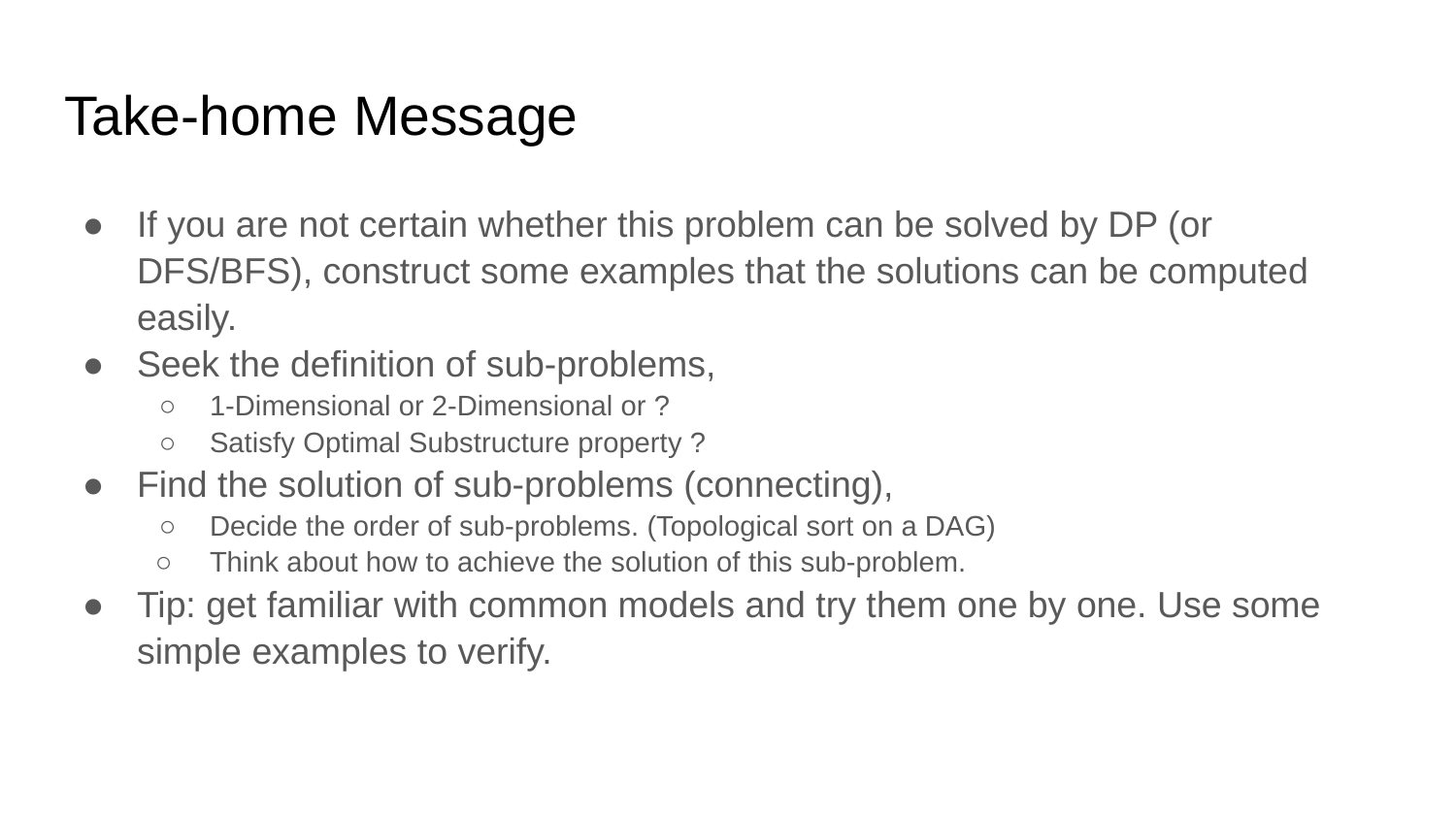

# Take-home Message
If you are not certain whether this problem can be solved by DP (or DFS/BFS), construct some examples that the solutions can be computed  easily.
Seek the definition of sub-problems,
1-Dimensional or 2-Dimensional or ?
Satisfy Optimal Substructure property ?
Find the solution of sub-problems (connecting),
Decide the order of sub-problems. (Topological sort on a DAG)
Think about how to achieve the solution of this sub-problem.
Tip: get familiar with common models and try them one by one. Use some simple examples to verify.